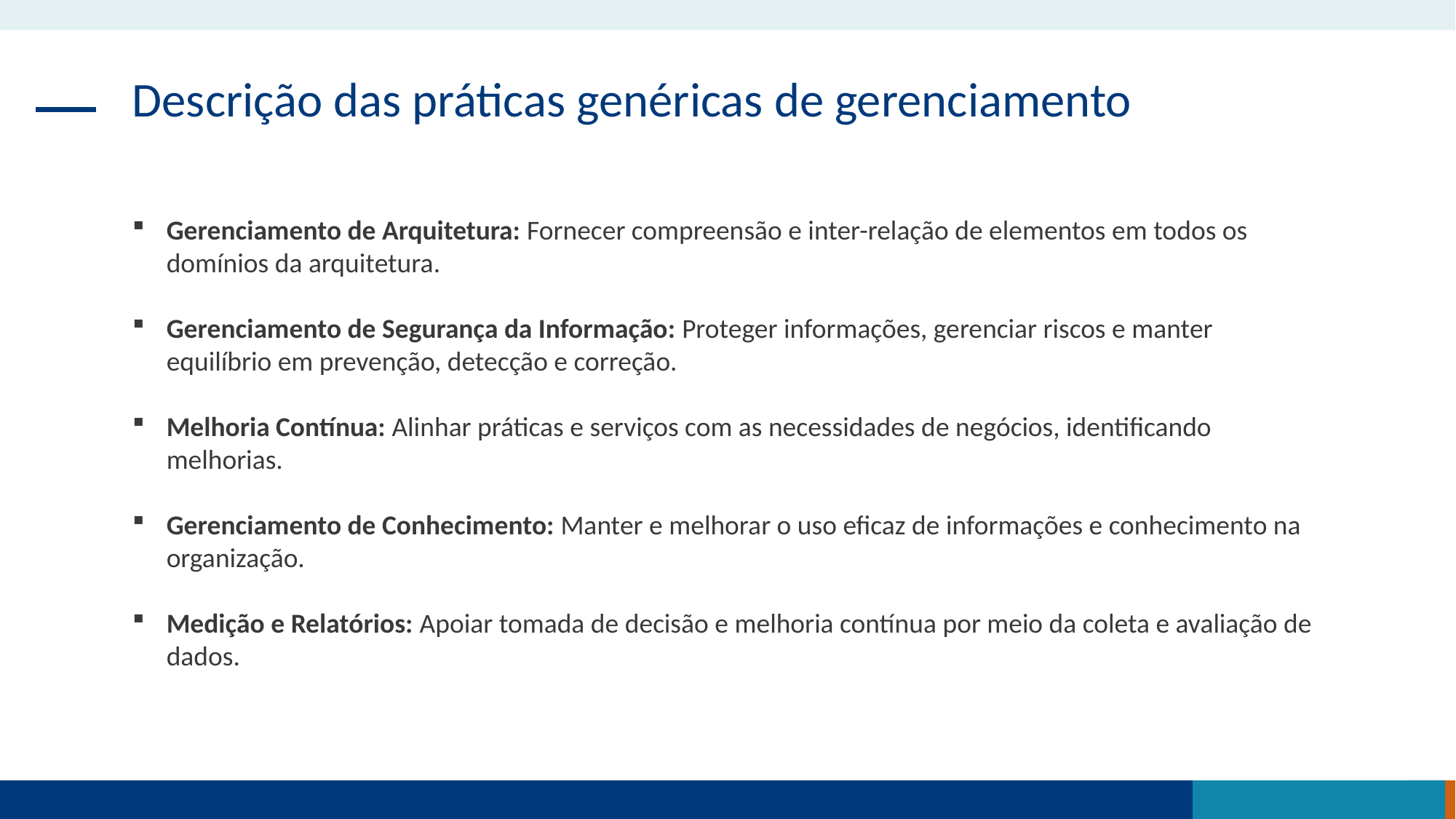

Descrição das práticas genéricas de gerenciamento
Gerenciamento de Arquitetura: Fornecer compreensão e inter-relação de elementos em todos os domínios da arquitetura.

Gerenciamento de Segurança da Informação: Proteger informações, gerenciar riscos e manter equilíbrio em prevenção, detecção e correção.

Melhoria Contínua: Alinhar práticas e serviços com as necessidades de negócios, identificando melhorias.

Gerenciamento de Conhecimento: Manter e melhorar o uso eficaz de informações e conhecimento na organização.

Medição e Relatórios: Apoiar tomada de decisão e melhoria contínua por meio da coleta e avaliação de dados.